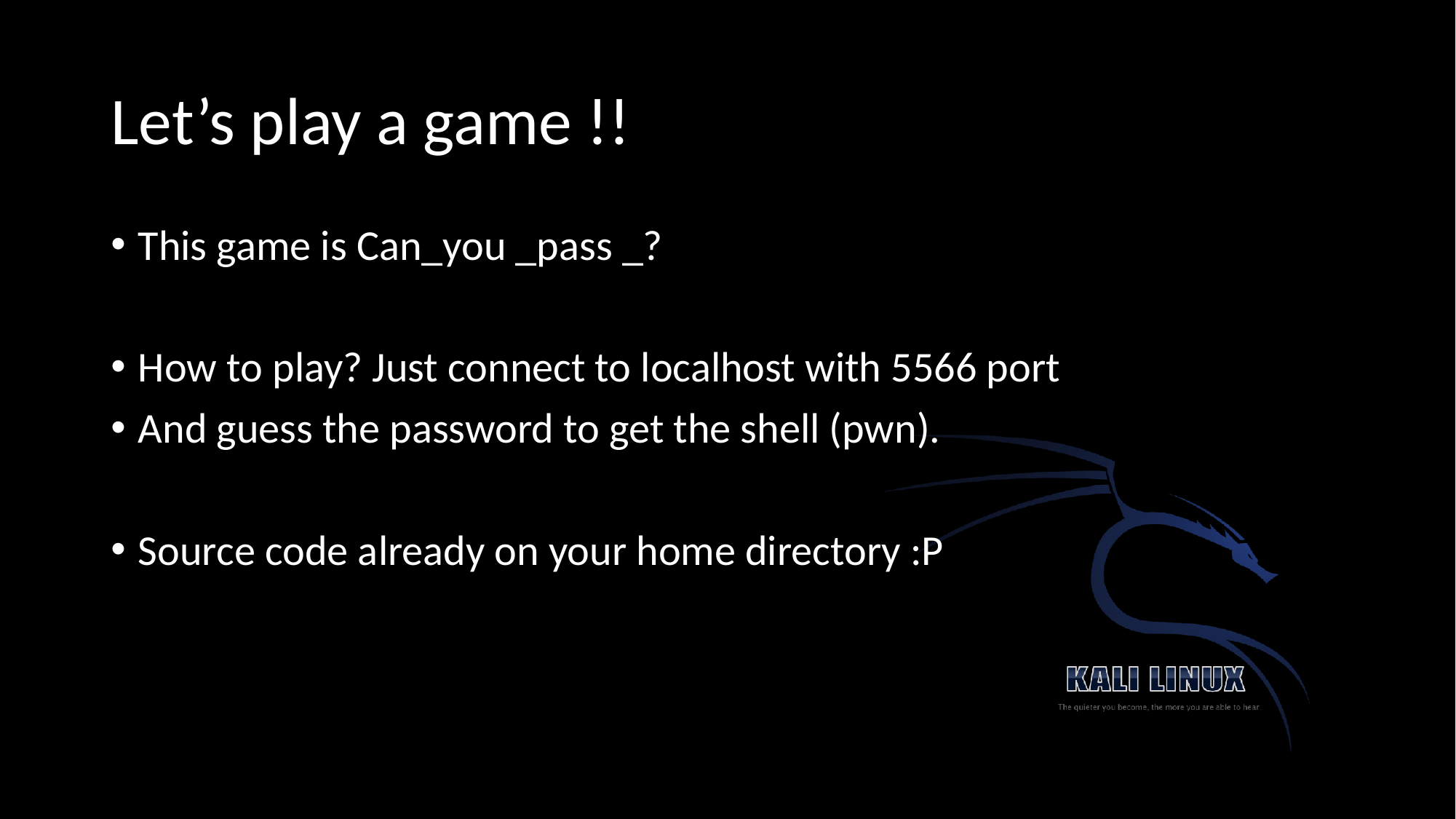

# Let’s play a game !!
This game is Can_you _pass _?

How to play? Just connect to localhost with 5566 port
And guess the password to get the shell (pwn).

Source code already on your home directory :P